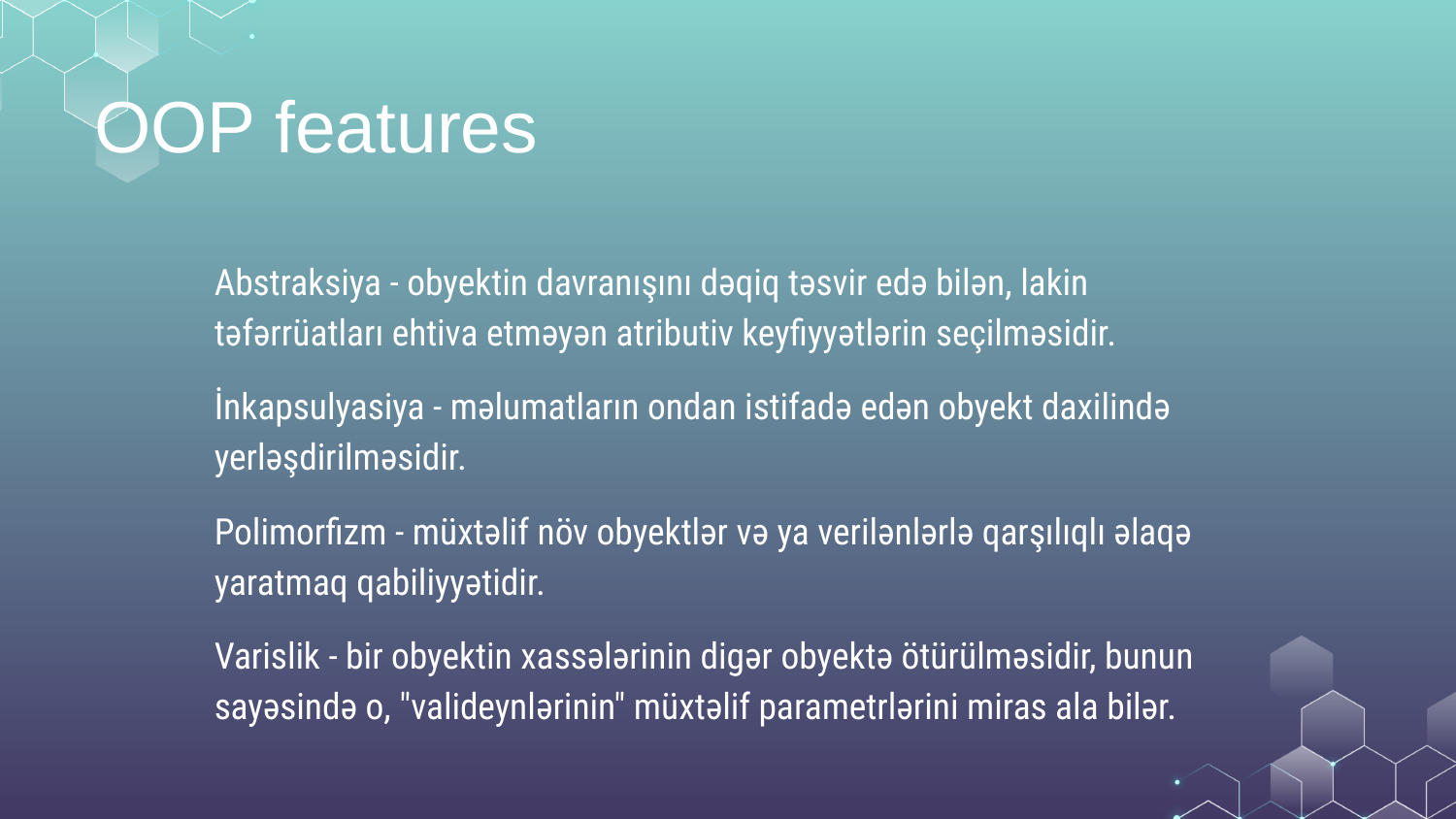

# OOP features
Abstraksiya - obyektin davranışını dəqiq təsvir edə bilən, lakin təfərrüatları ehtiva etməyən atributiv keyfiyyətlərin seçilməsidir.
İnkapsulyasiya - məlumatların ondan istifadə edən obyekt daxilində yerləşdirilməsidir.
Polimorfizm - müxtəlif növ obyektlər və ya verilənlərlə qarşılıqlı əlaqə yaratmaq qabiliyyətidir.
Varislik - bir obyektin xassələrinin digər obyektə ötürülməsidir, bunun sayəsində o, "valideynlərinin" müxtəlif parametrlərini miras ala bilər.